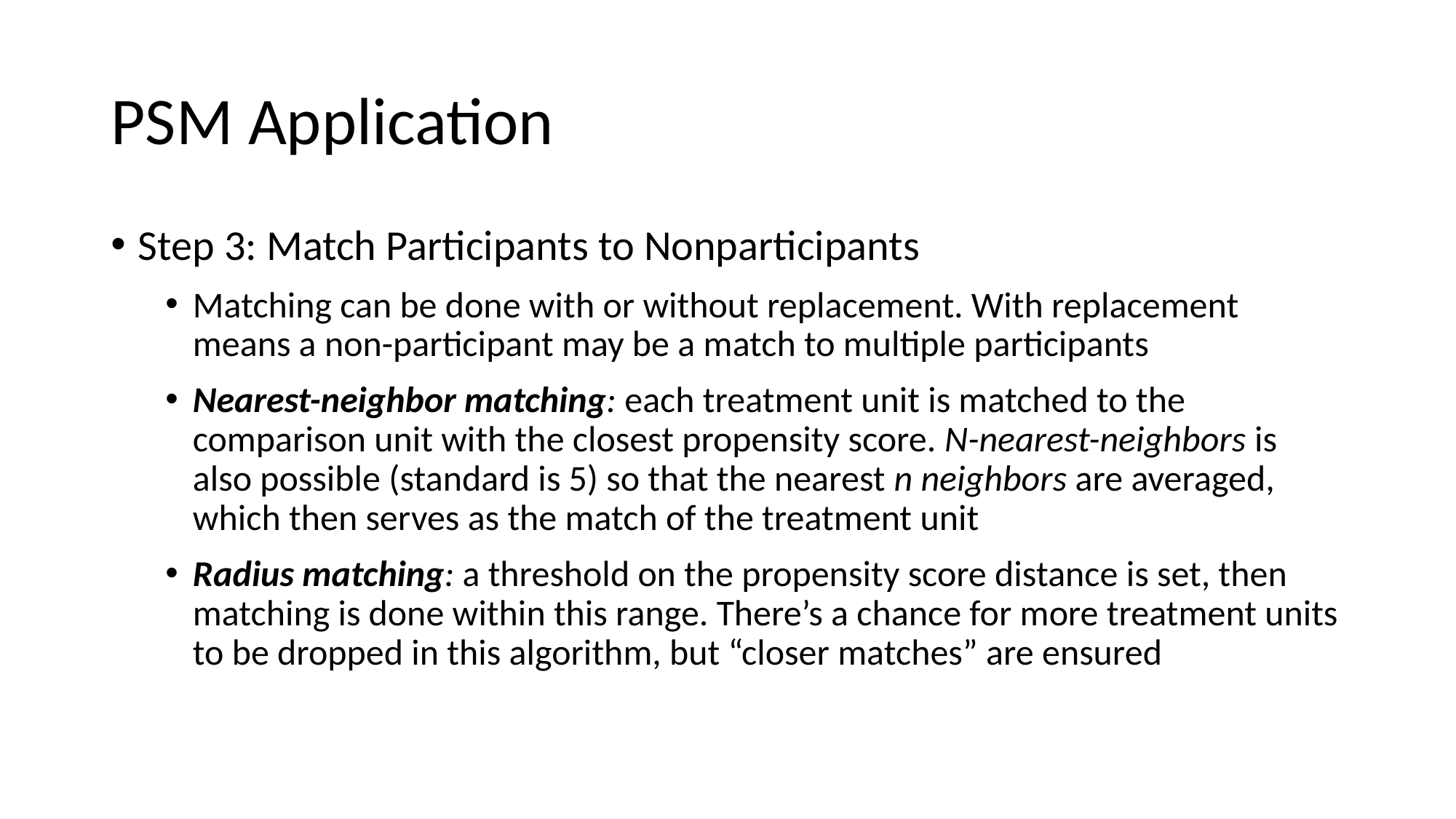

# PSM Application
Step 3: Match Participants to Nonparticipants
Matching can be done with or without replacement. With replacement means a non-participant may be a match to multiple participants
Nearest-neighbor matching: each treatment unit is matched to the comparison unit with the closest propensity score. N-nearest-neighbors is also possible (standard is 5) so that the nearest n neighbors are averaged, which then serves as the match of the treatment unit
Radius matching: a threshold on the propensity score distance is set, then matching is done within this range. There’s a chance for more treatment units to be dropped in this algorithm, but “closer matches” are ensured